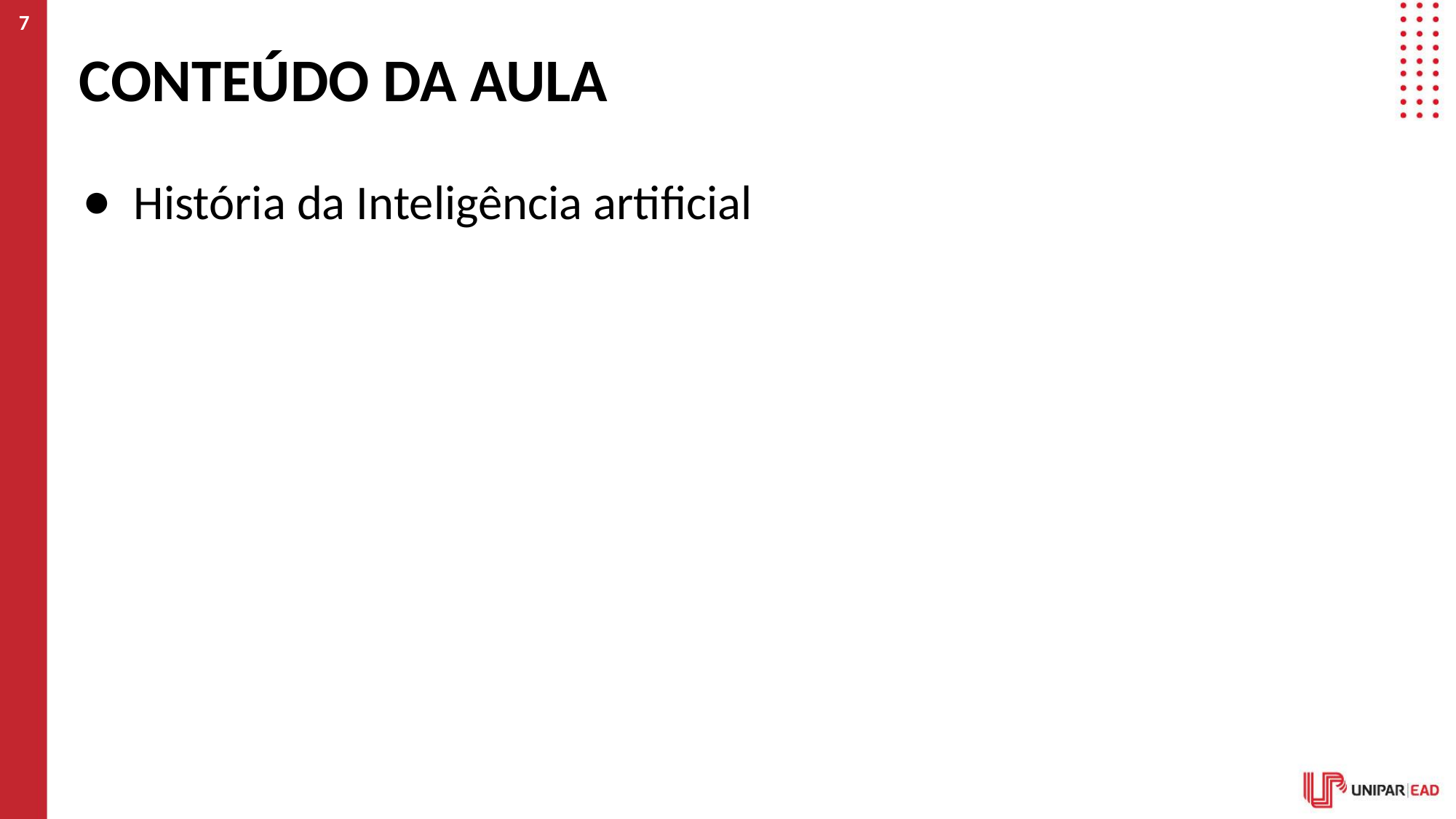

7
# CONTEÚDO DA AULA
História da Inteligência artificial